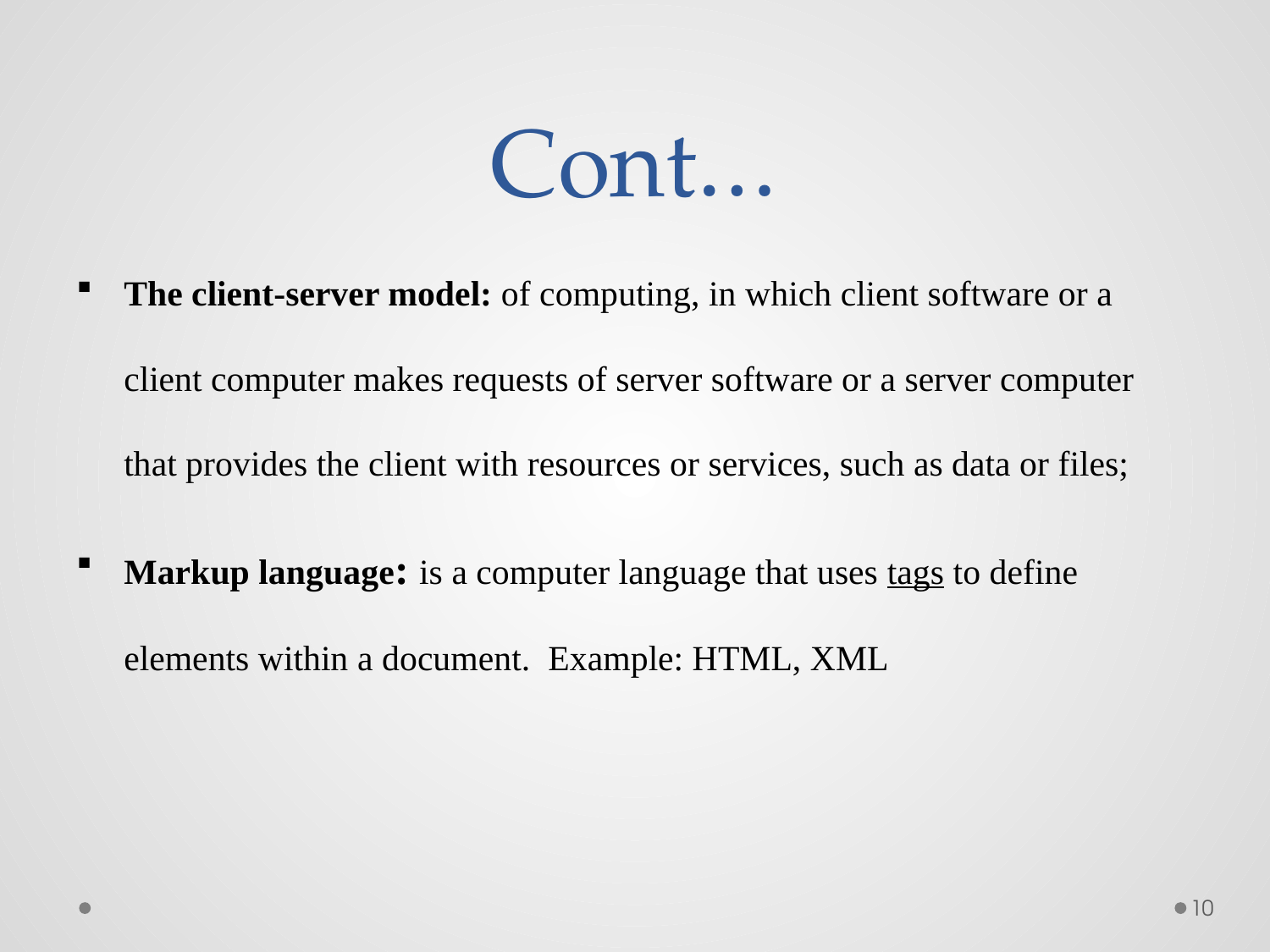

# Cont…
The client-server model: of computing, in which client software or a client computer makes requests of server software or a server computer that provides the client with resources or services, such as data or files;
Markup language: is a computer language that uses tags to define elements within a document.  Example: HTML, XML

10